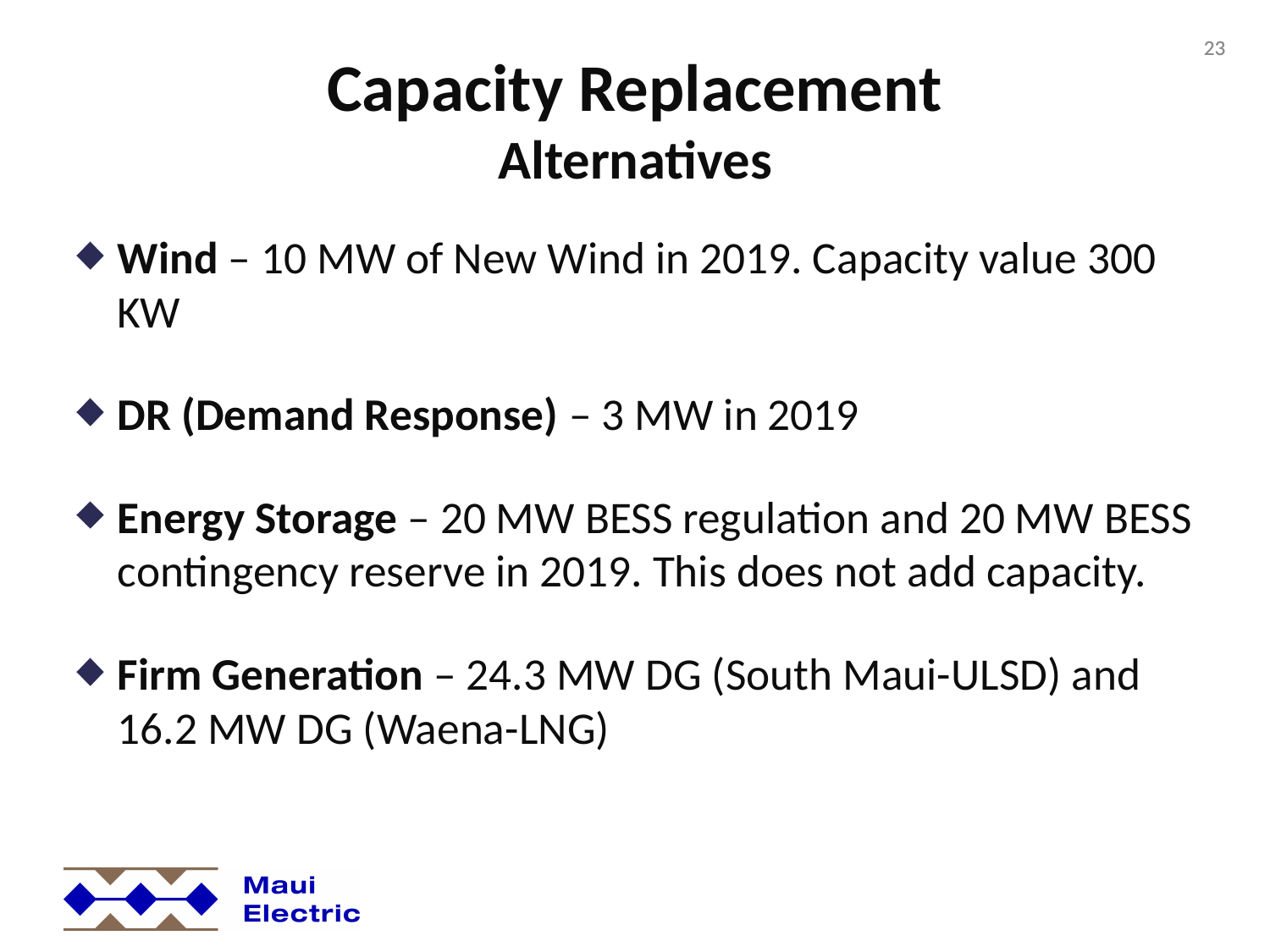

23
# Capacity Replacement Alternatives
Wind – 10 MW of New Wind in 2019. Capacity value 300 KW

DR (Demand Response) – 3 MW in 2019

Energy Storage – 20 MW BESS regulation and 20 MW BESS contingency reserve in 2019. This does not add capacity.

Firm Generation – 24.3 MW DG (South Maui-ULSD) and 16.2 MW DG (Waena-LNG)